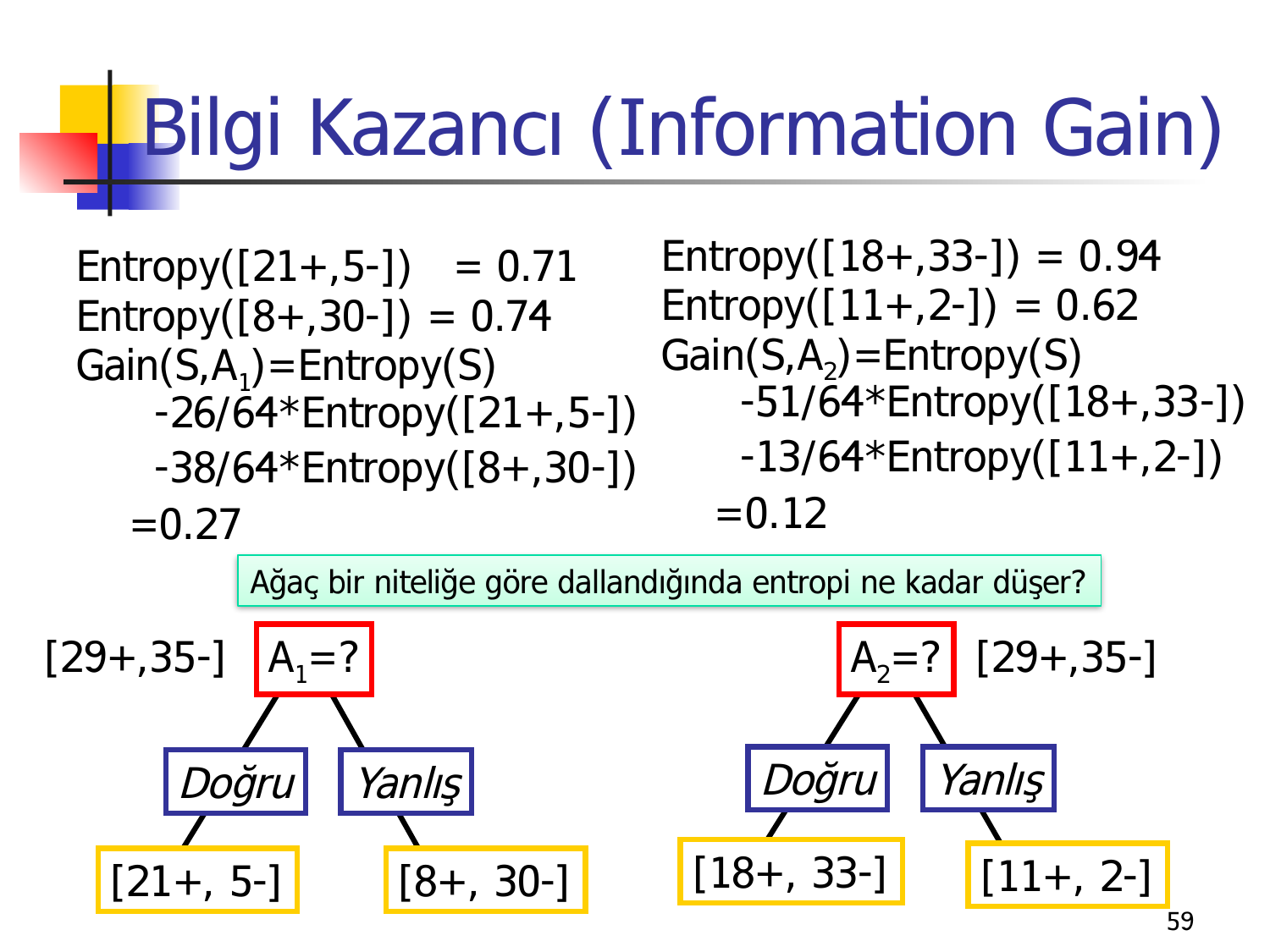

# Bilgi Kazancı (Information Gain)
Entropy([18+,33-]) = 0.94
Entropy([11+,2-]) = 0.62
Gain(S,A2)=Entropy(S)
      -51/64*Entropy([18+,33-])
      -13/64*Entropy([11+,2-])
    =0.12

Entropy([21+,5-])   = 0.71
Entropy([8+,30-]) = 0.74
Gain(S,A1)=Entropy(S)
      -26/64*Entropy([21+,5-])
      -38/64*Entropy([8+,30-])
    =0.27

Ağaç bir niteliğe göre dallandığında entropi ne kadar düşer?
[29+,35-]
A1=?

Doğru
Yanlış
[21+, 5-]
[8+, 30-]
A2=?
[29+,35-]

Doğru
Yanlış
[18+, 33-]
[11+, 2-]
59